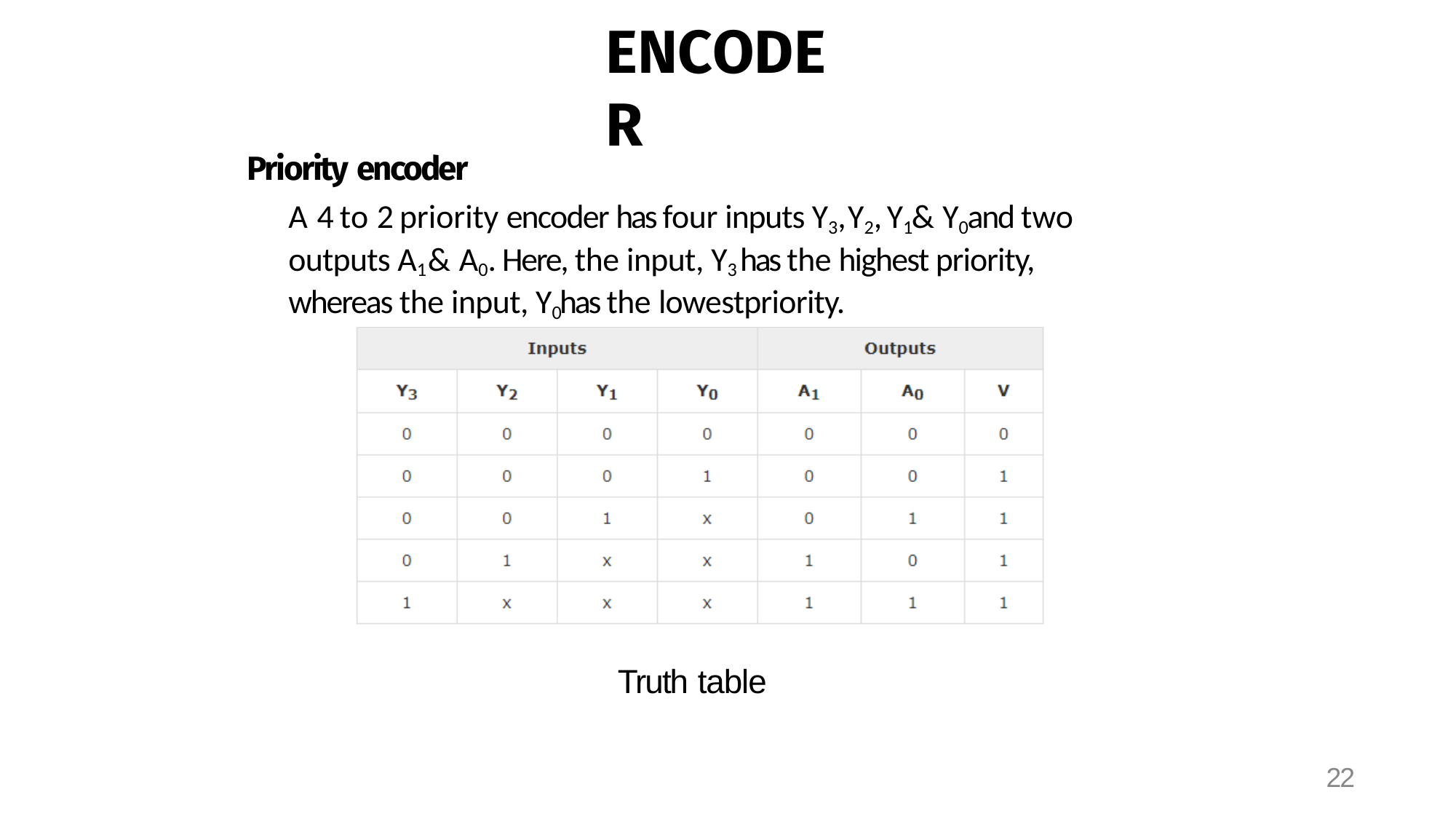

# ENCODER
Priority encoder
A  4 to 2 priority encoder has four inputs Y3, Y2, Y1 & Y0 and two  outputs A1 & A0. Here, the input, Y3   has the highest priority,  whereas the input, Y0  has the lowestpriority.

Truth table
22